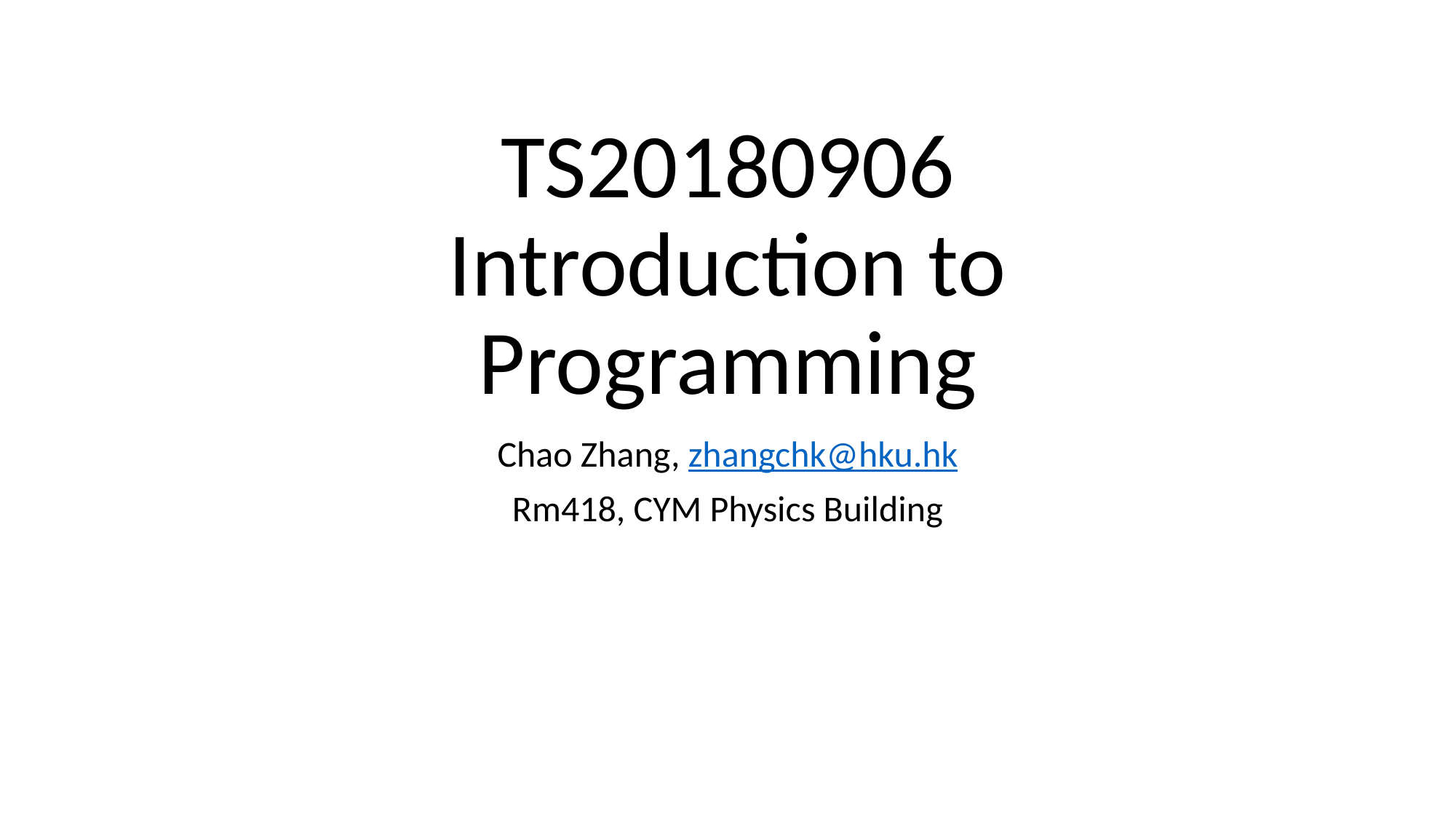

# TS20180906 Introduction to Programming
Chao Zhang, zhangchk@hku.hk
Rm418, CYM Physics Building